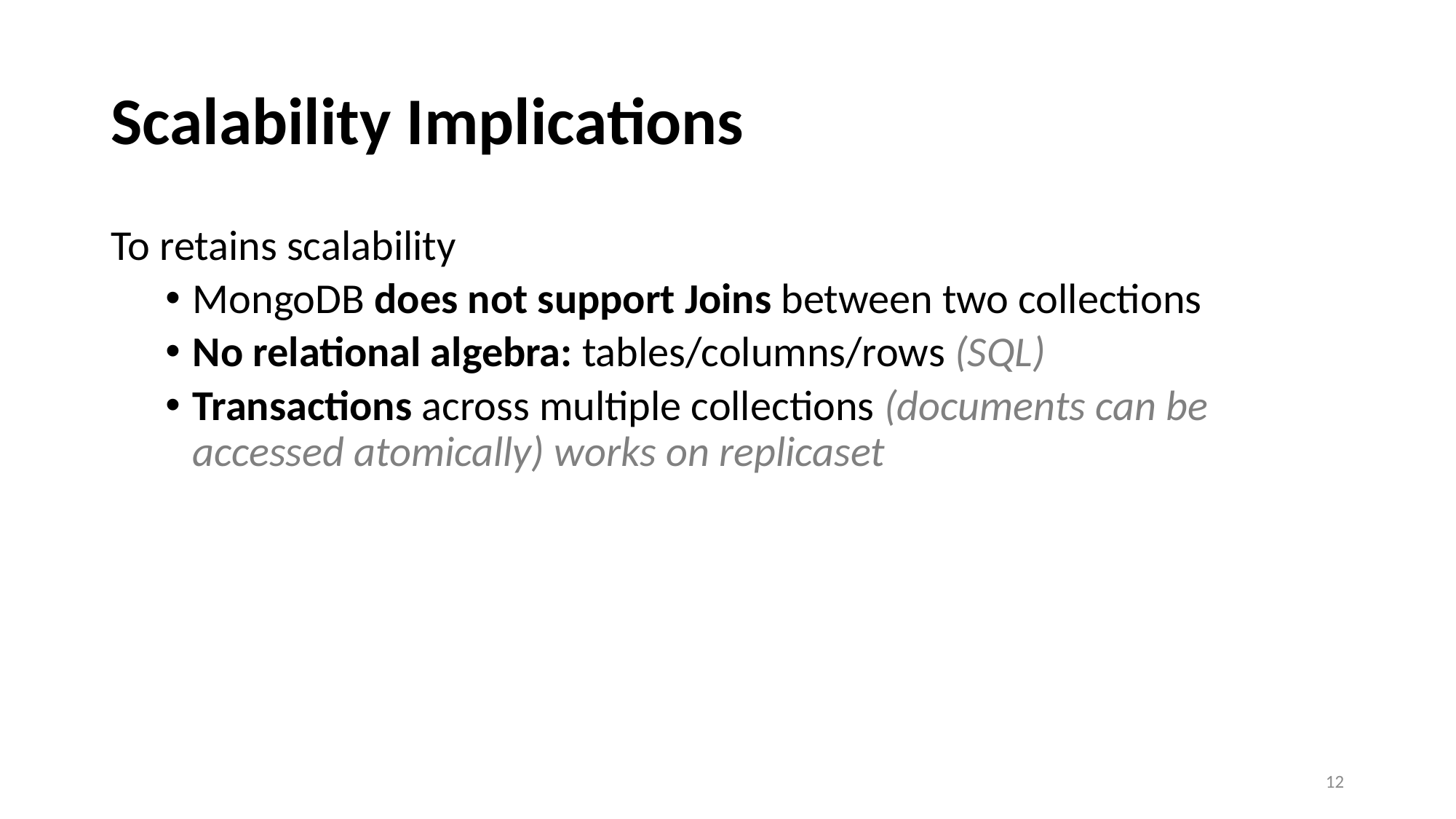

# Scalability Implications
To retains scalability
MongoDB does not support Joins between two collections
No relational algebra: tables/columns/rows (SQL)
Transactions across multiple collections (documents can be accessed atomically) works on replicaset
12